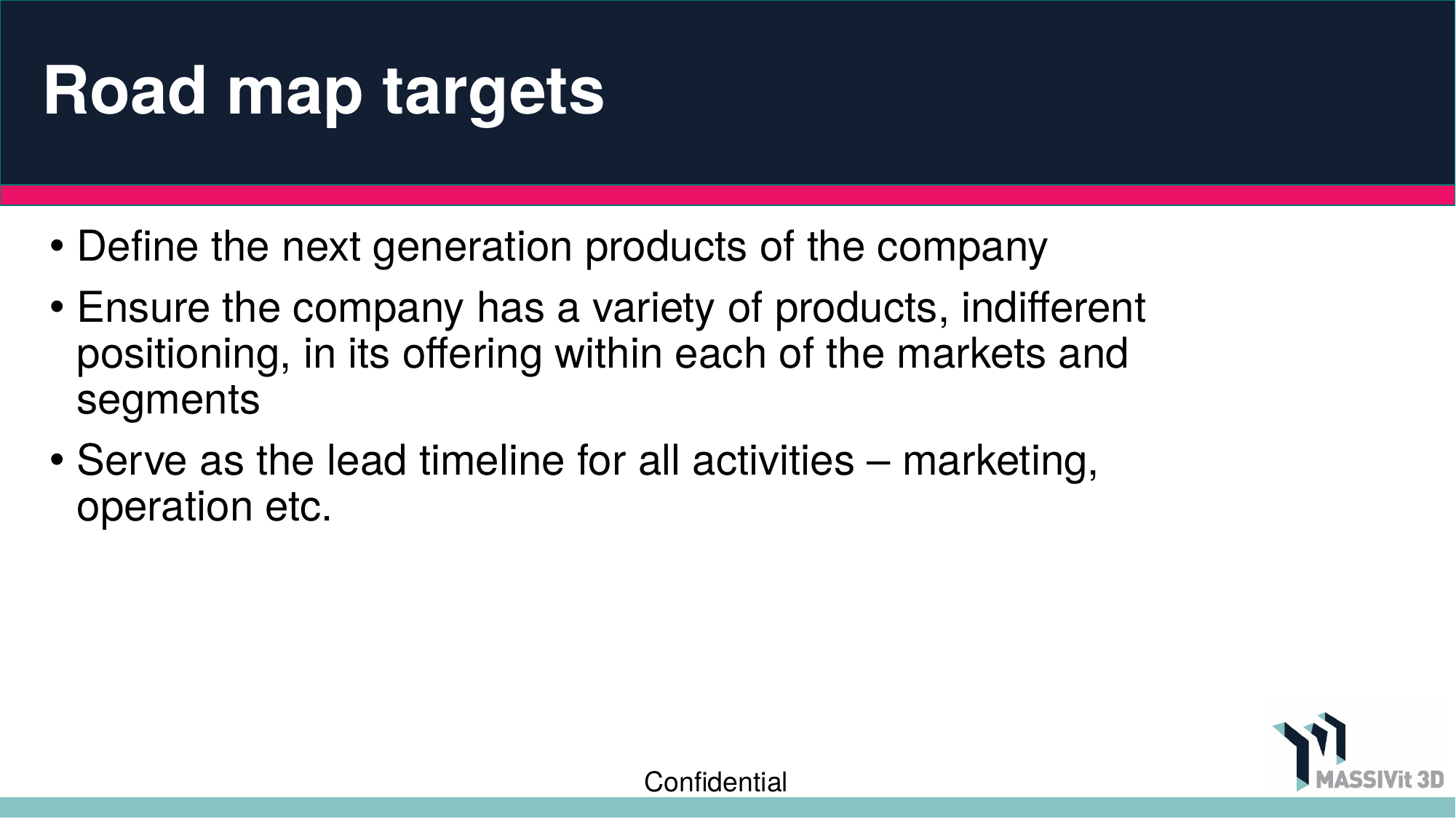

# Road map targets
Define the next generation products of the company
Ensure the company has a variety of products, indifferent positioning, in its offering within each of the markets and segments
Serve as the lead timeline for all activities – marketing, operation etc.

Confidential